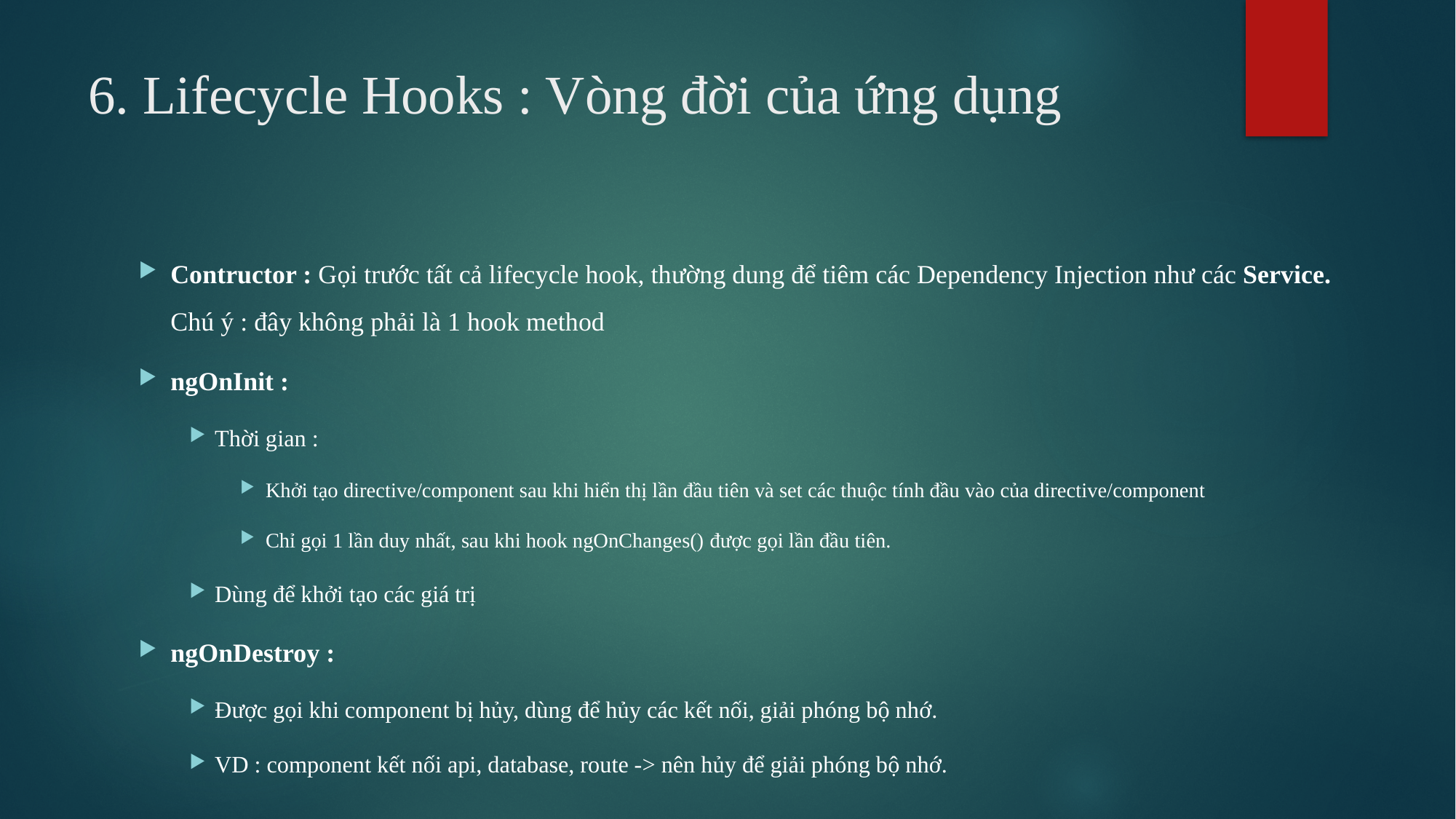

# 6. Lifecycle Hooks : Vòng đời của ứng dụng
Contructor : Gọi trước tất cả lifecycle hook, thường dung để tiêm các Dependency Injection như các Service. Chú ý : đây không phải là 1 hook method
ngOnInit :
Thời gian :
Khởi tạo directive/component sau khi hiển thị lần đầu tiên và set các thuộc tính đầu vào của directive/component
Chỉ gọi 1 lần duy nhất, sau khi hook ngOnChanges() được gọi lần đầu tiên.
Dùng để khởi tạo các giá trị
ngOnDestroy :
Được gọi khi component bị hủy, dùng để hủy các kết nối, giải phóng bộ nhớ.
VD : component kết nối api, database, route -> nên hủy để giải phóng bộ nhớ.